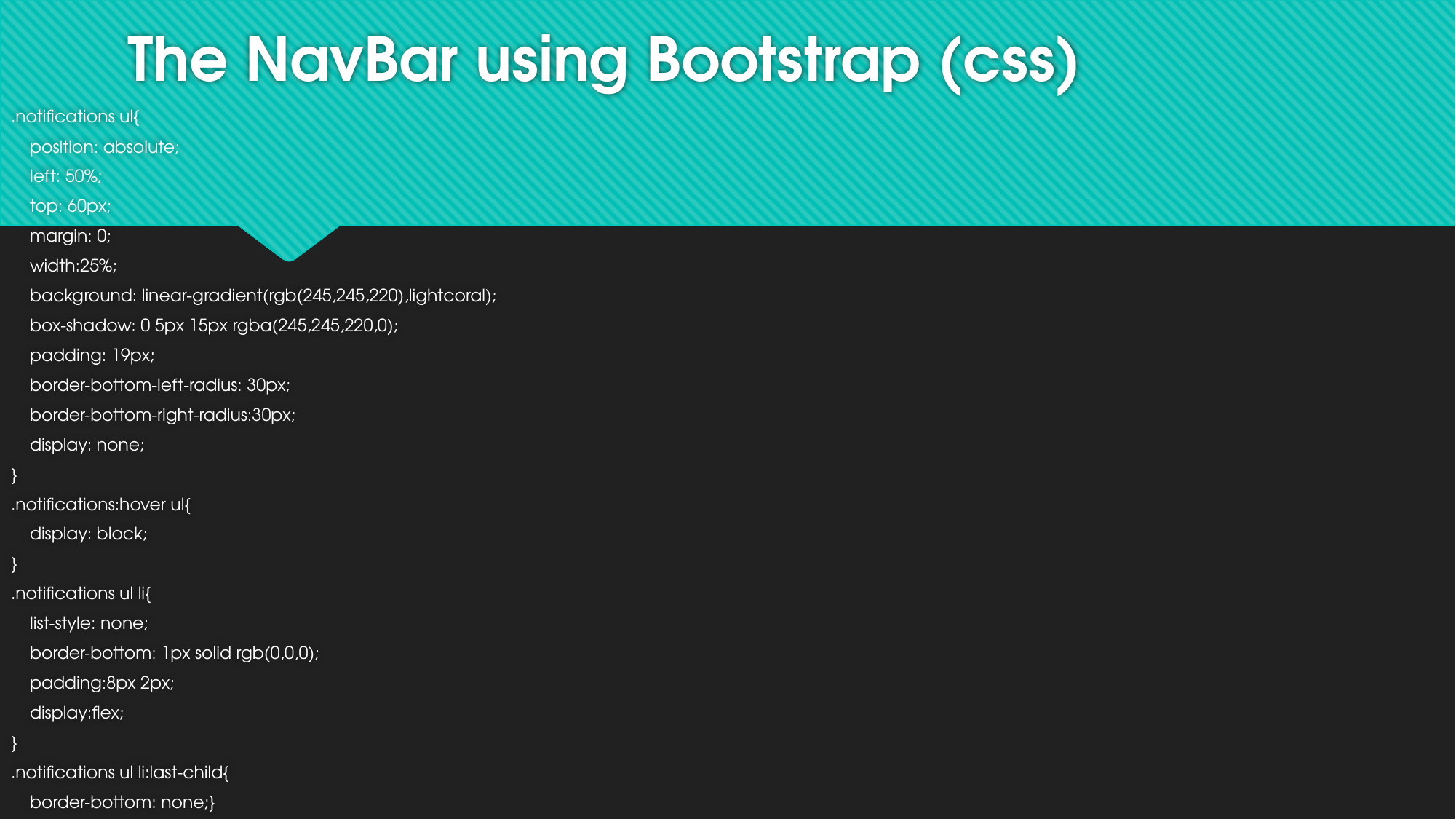

# The NavBar using Bootstrap (css)
.notifications ul{
    position: absolute;
    left: 50%;
    top: 60px;
    margin: 0;
    width:25%;
    background: linear-gradient(rgb(245,245,220),lightcoral);
    box-shadow: 0 5px 15px rgba(245,245,220,0);
    padding: 19px;
    border-bottom-left-radius: 30px;
    border-bottom-right-radius:30px;
    display: none;
}
.notifications:hover ul{
    display: block;
}
.notifications ul li{
    list-style: none;
    border-bottom: 1px solid rgb(0,0,0);
    padding:8px 2px;
    display:flex;
}
.notifications ul li:last-child{
    border-bottom: none;}